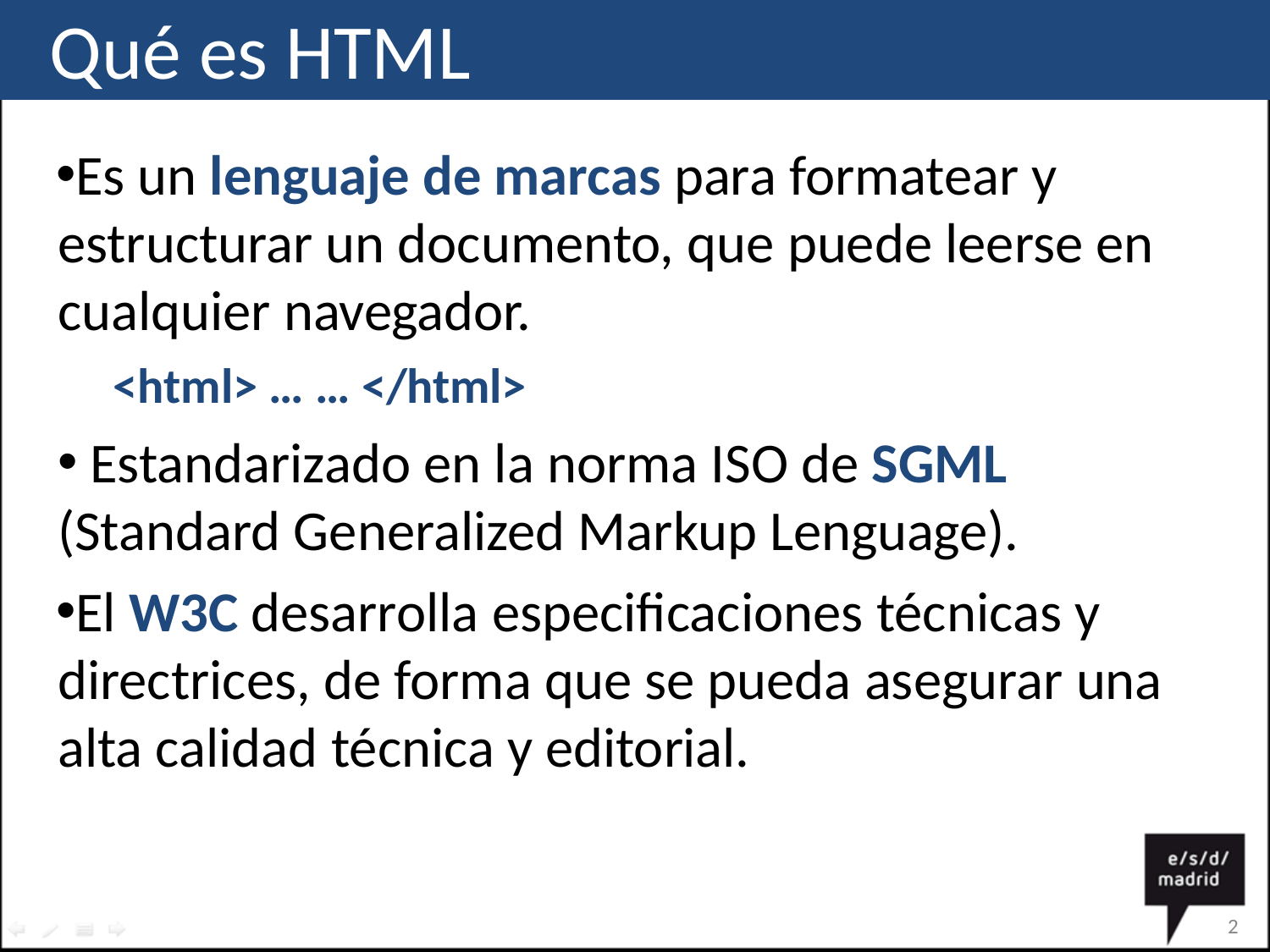

# Qué es HTML
Es un lenguaje de marcas para formatear y estructurar un documento, que puede leerse en cualquier navegador.
<html> … … </html>
Estandarizado en la norma ISO de SGML
(Standard Generalized Markup Lenguage).
El W3C desarrolla especificaciones técnicas y directrices, de forma que se pueda asegurar una alta calidad técnica y editorial.
2